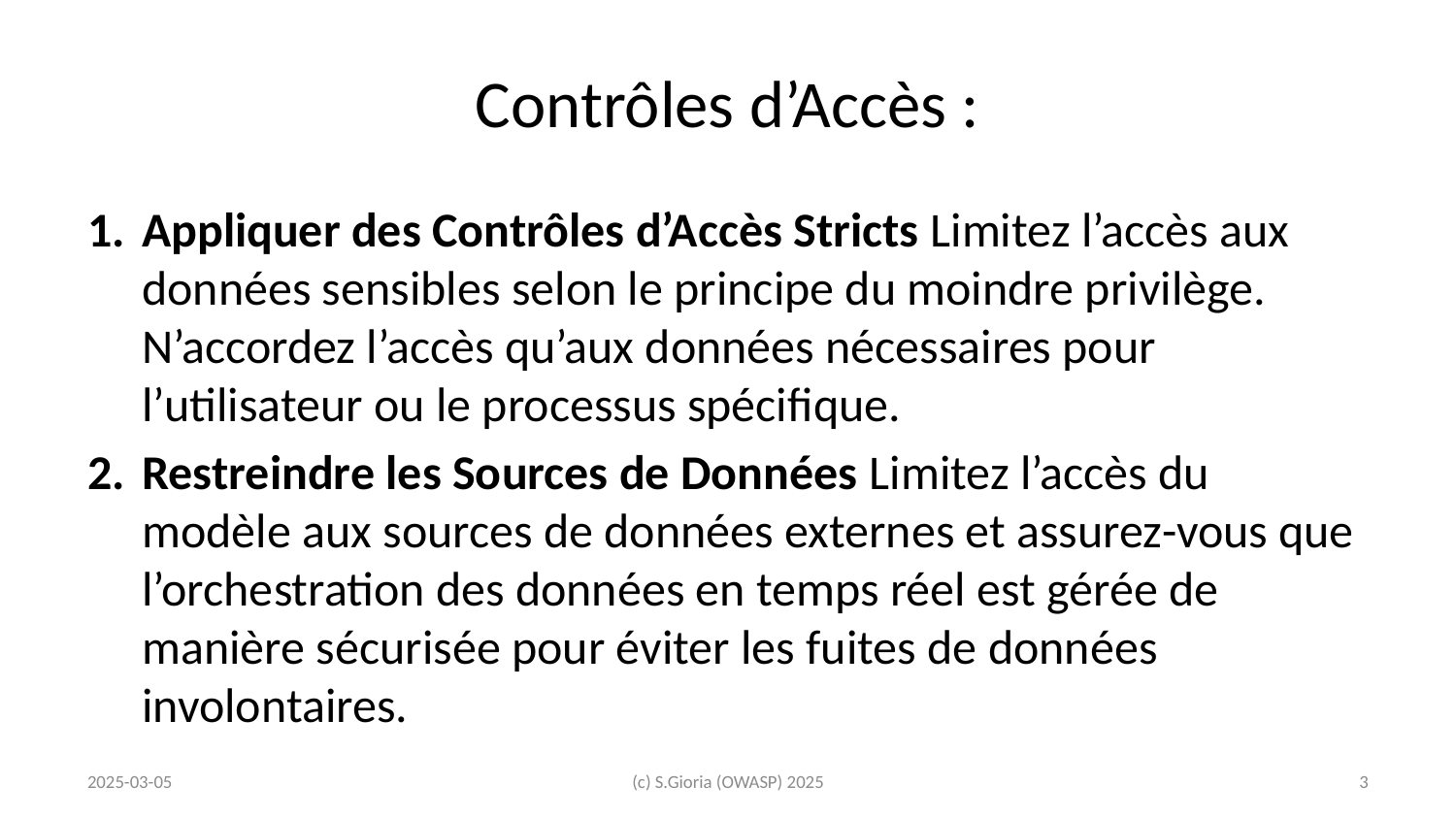

# Contrôles d’Accès :
Appliquer des Contrôles d’Accès Stricts Limitez l’accès aux données sensibles selon le principe du moindre privilège. N’accordez l’accès qu’aux données nécessaires pour l’utilisateur ou le processus spécifique.
Restreindre les Sources de Données Limitez l’accès du modèle aux sources de données externes et assurez-vous que l’orchestration des données en temps réel est gérée de manière sécurisée pour éviter les fuites de données involontaires.
2025-03-05
(c) S.Gioria (OWASP) 2025
3